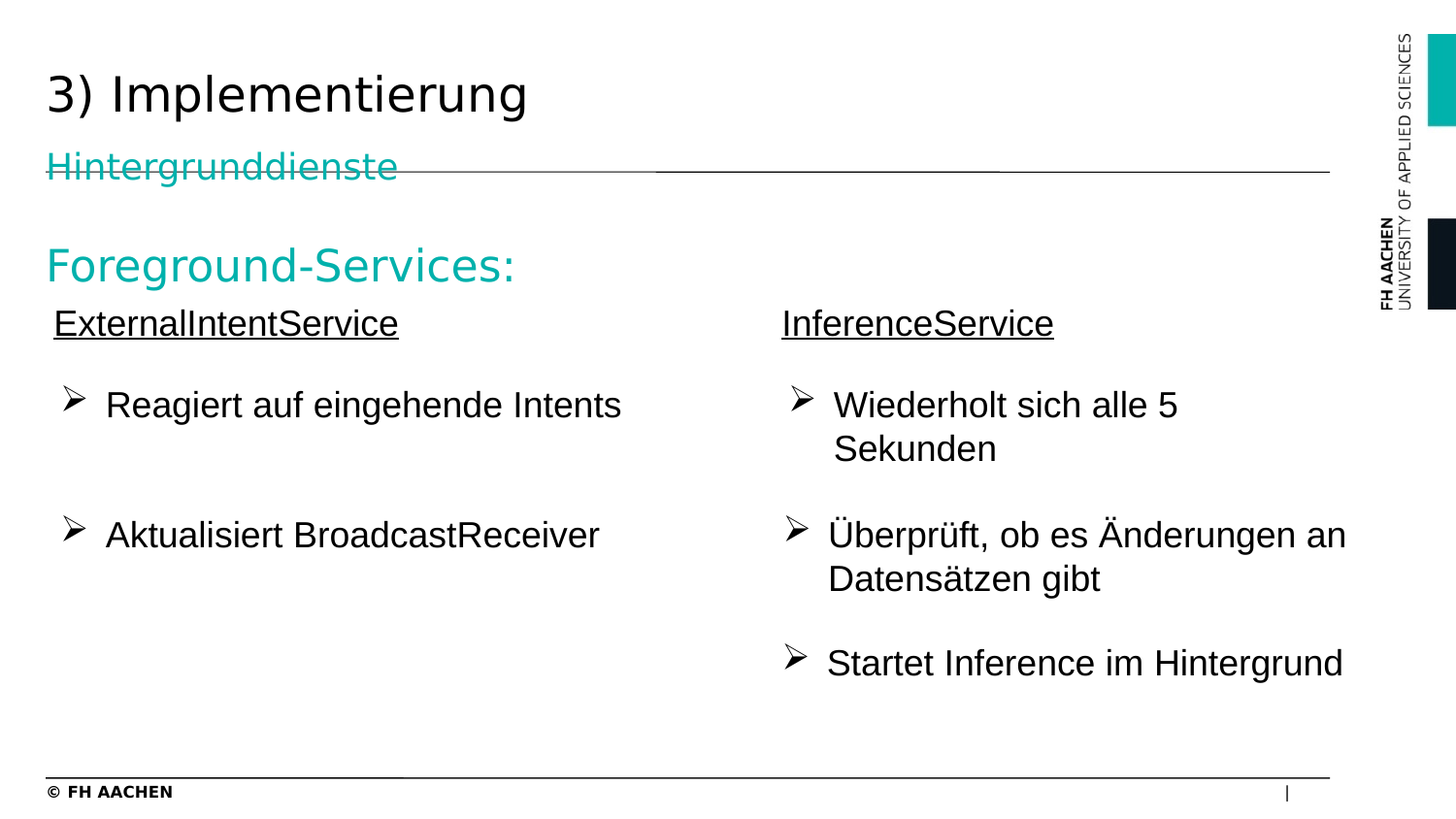

# 3) Implementierung Hintergrunddienste
Foreground-Services:
ExternalIntentService
InferenceService
Reagiert auf eingehende Intents
Wiederholt sich alle 5 Sekunden
Aktualisiert BroadcastReceiver
Überprüft, ob es Änderungen an Datensätzen gibt
Startet Inference im Hintergrund
© FH AACHEN
  |
24